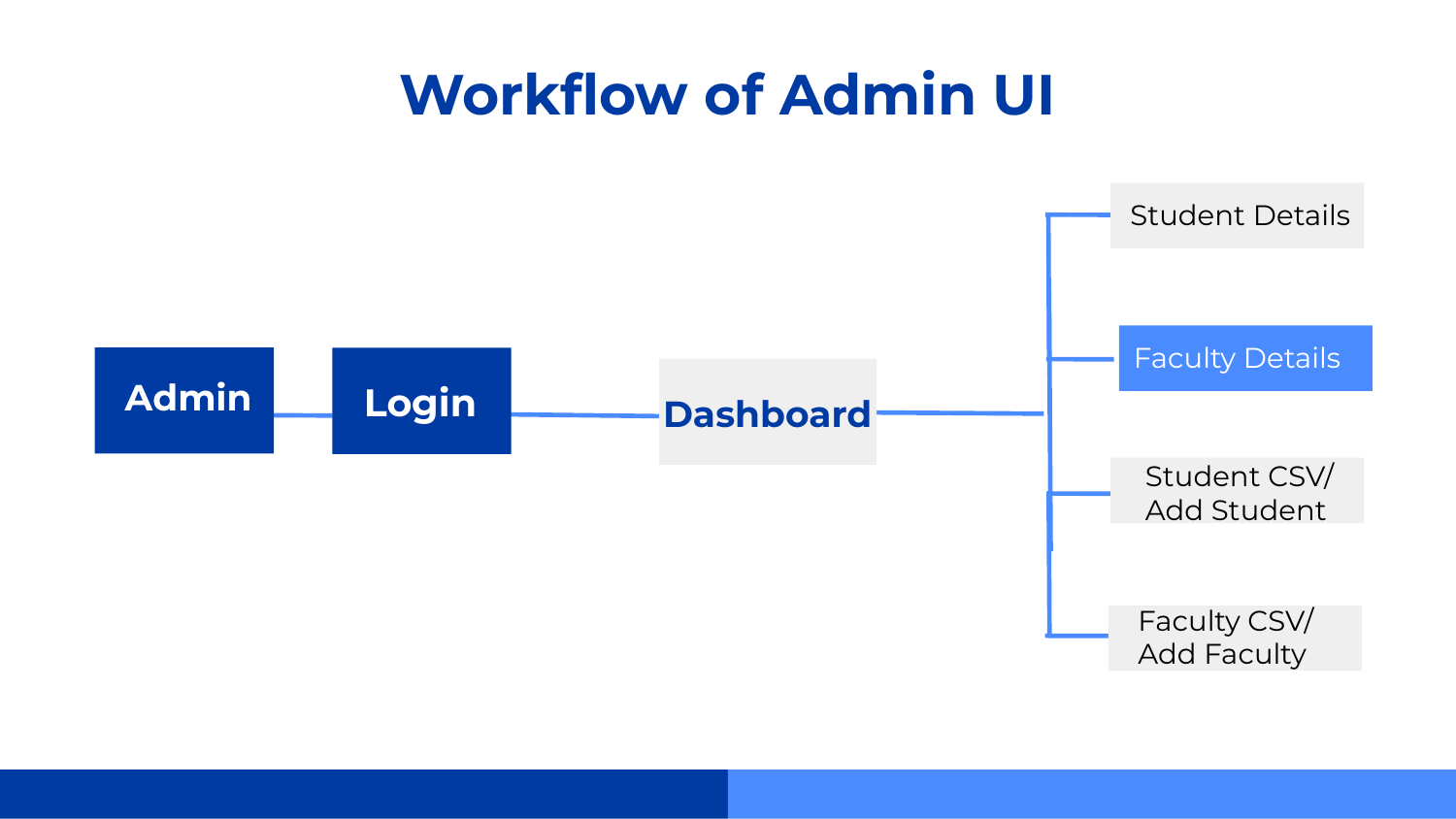

# Workflow of Admin UI

Student Details
Faculty Details

Admin
Login
Dashboard
Student CSV/ Add Student

Faculty CSV/ Add Faculty